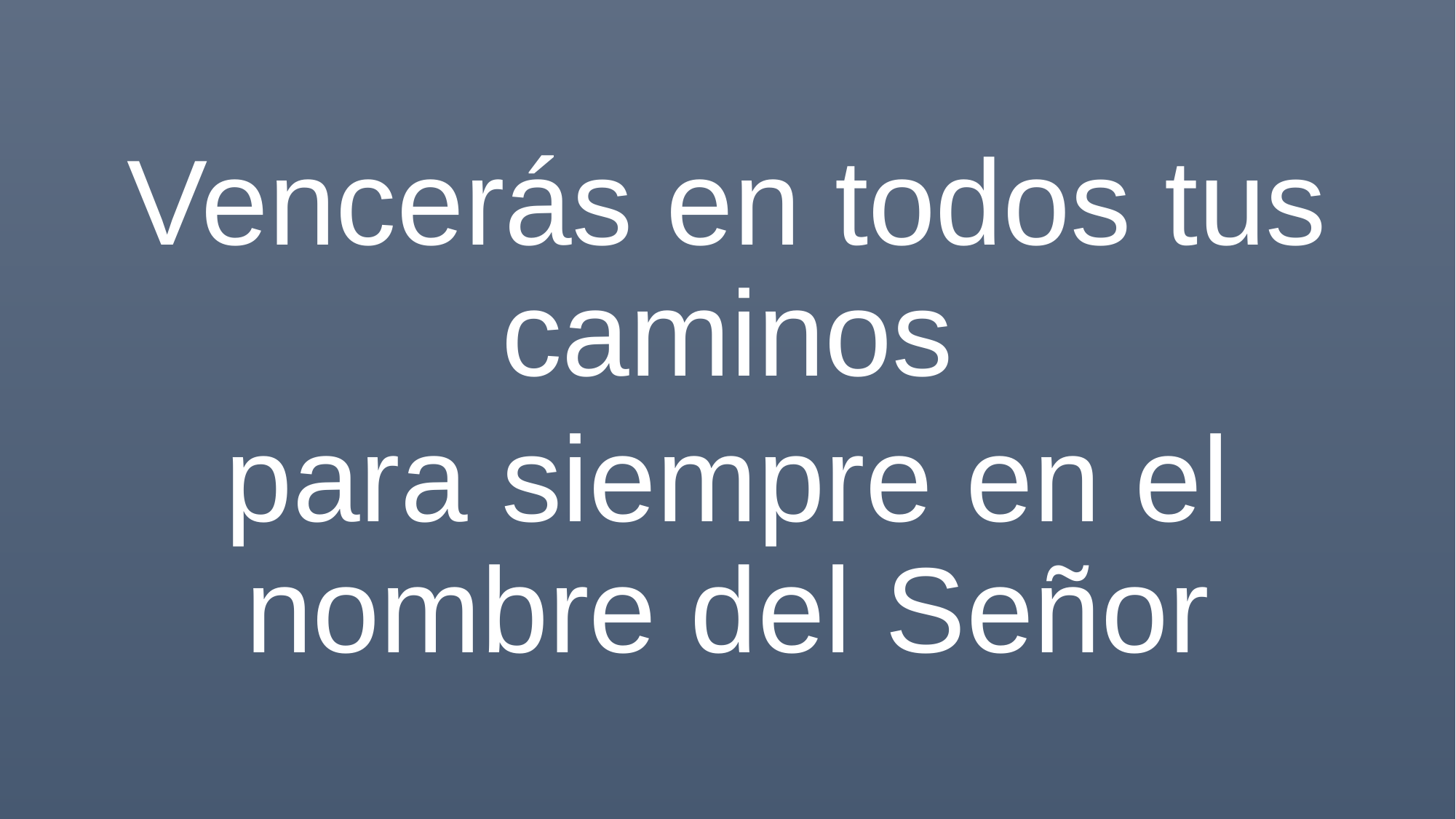

Vencerás en todos tus caminos
para siempre en el nombre del Señor